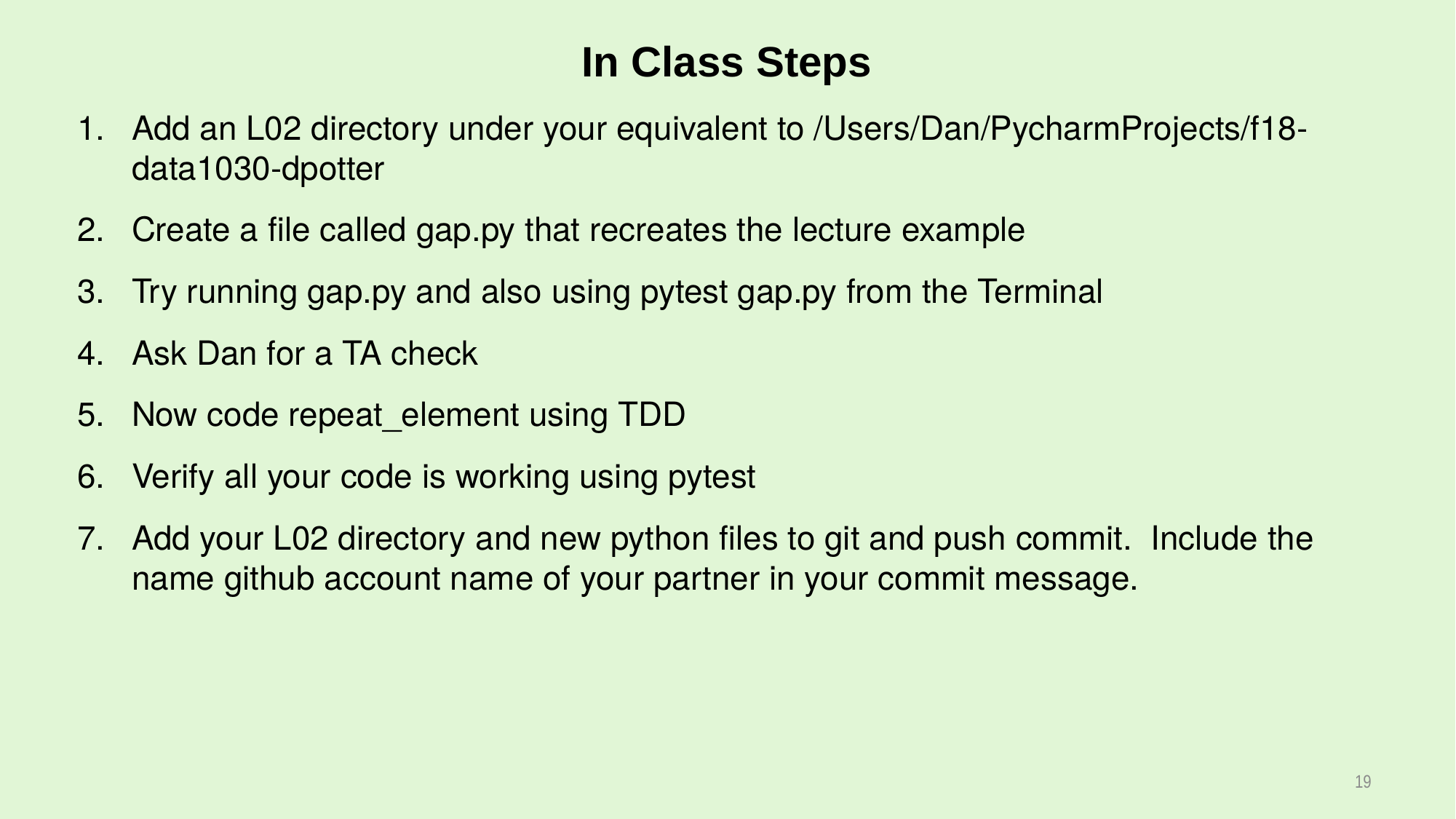

# In Class Steps
Add an L02 directory under your equivalent to /Users/Dan/PycharmProjects/f18-data1030-dpotter
Create a file called gap.py that recreates the lecture example
Try running gap.py and also using pytest gap.py from the Terminal
Ask Dan for a TA check
Now code repeat_element using TDD
Verify all your code is working using pytest
Add your L02 directory and new python files to git and push commit.  Include the name github account name of your partner in your commit message.
19